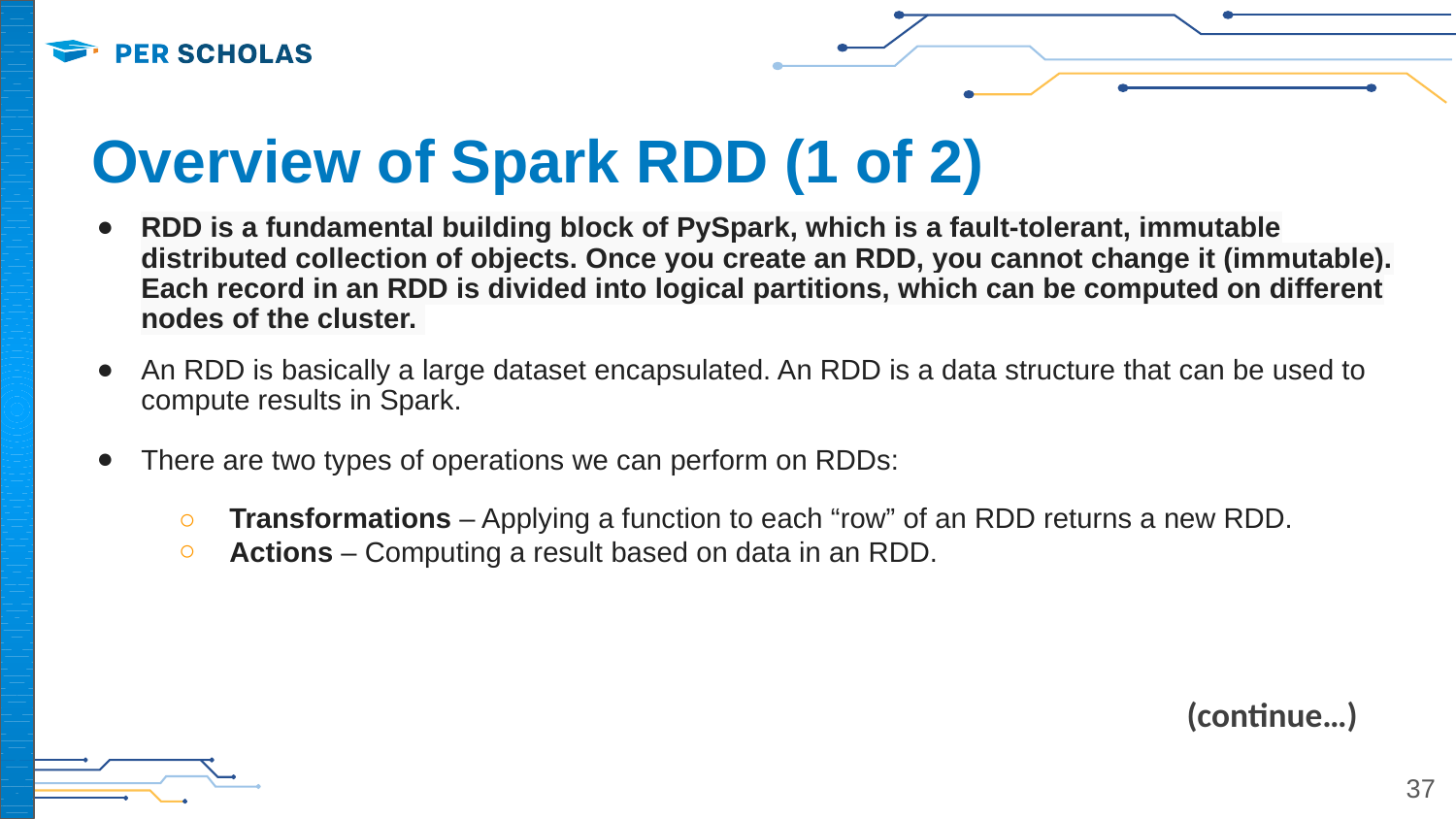

# Overview of Spark RDD (1 of 2)
RDD is a fundamental building block of PySpark, which is a fault-tolerant, immutable distributed collection of objects. Once you create an RDD, you cannot change it (immutable). Each record in an RDD is divided into logical partitions, which can be computed on different nodes of the cluster.
An RDD is basically a large dataset encapsulated. An RDD is a data structure that can be used to compute results in Spark.
There are two types of operations we can perform on RDDs:
Transformations – Applying a function to each “row” of an RDD returns a new RDD.
Actions – Computing a result based on data in an RDD.
(continue…)
37